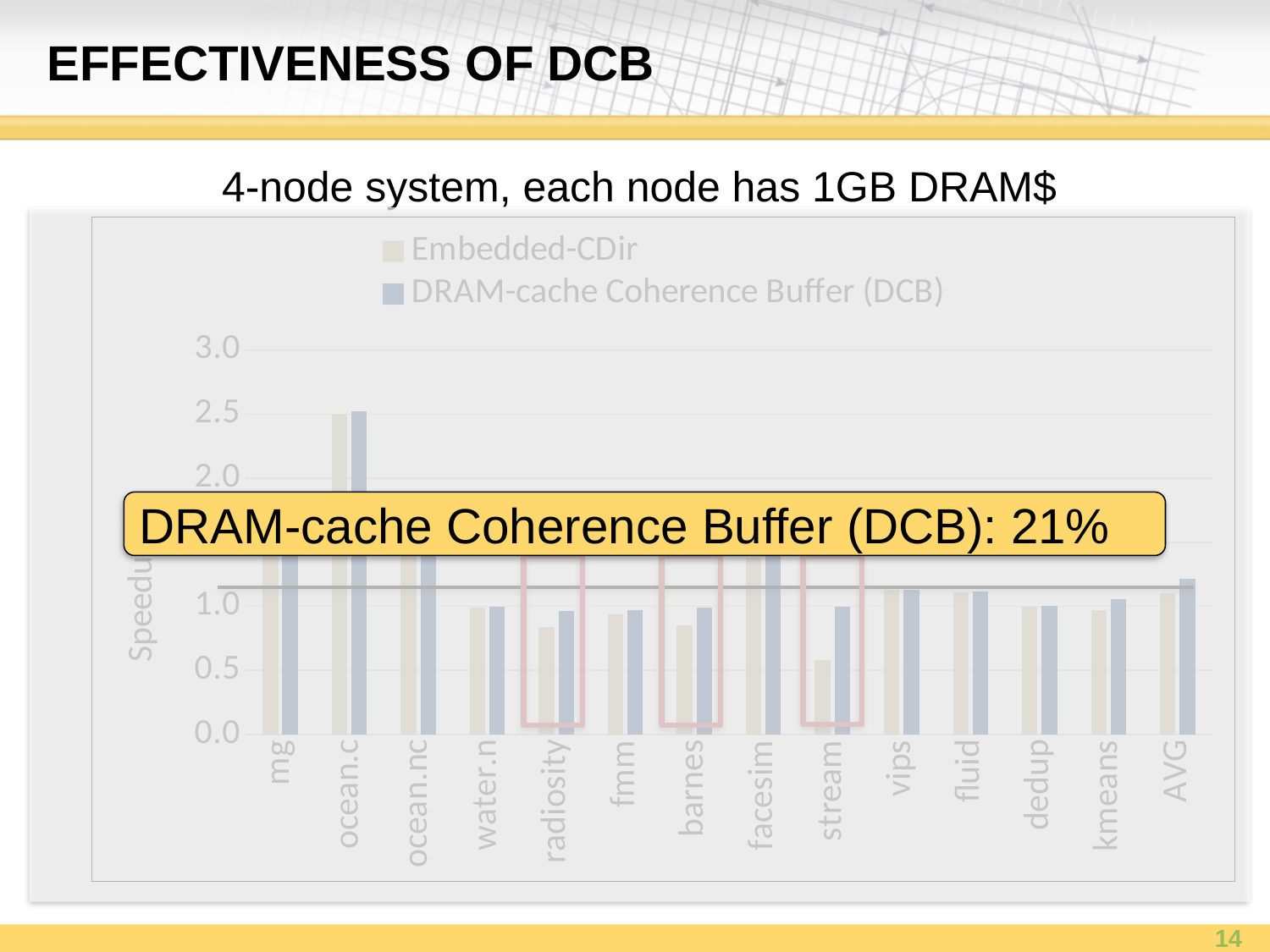

# Effectiveness of DCB
4-node system, each node has 1GB DRAM$

### Chart

| Category | Embedded-CDir |  |
|---|---|---|
| mg | 1.45474361689489 | 1.520931890350593 |
| ocean.c | 2.5 | 2.524542857142857 |
| ocean.nc | 1.551326514003831 | 1.594856547090397 |
| water.n | 0.990258394362305 | 0.99664493698392 |
| radiosity | 0.837543931717559 | 0.961613541380078 |
| fmm | 0.937498753166956 | 0.968768682100229 |
| barnes | 0.853558851502455 | 0.989746646795827 |
| facesim | 1.376666432605403 | 1.661166303035438 |
| stream | 0.58054466988876 | 0.998802925412855 |
| vips | 1.130736183015748 | 1.128426903985826 |
| fluid | 1.107260032809187 | 1.117065023790422 |
| dedup | 0.998136129409345 | 1.001524618006957 |
| kmeans | 0.967732934435756 | 1.054546327456288 |
| AVG | 1.104002464705217 | 1.213920114840237 |
DRAM-cache Coherence Buffer (DCB): 21%

14